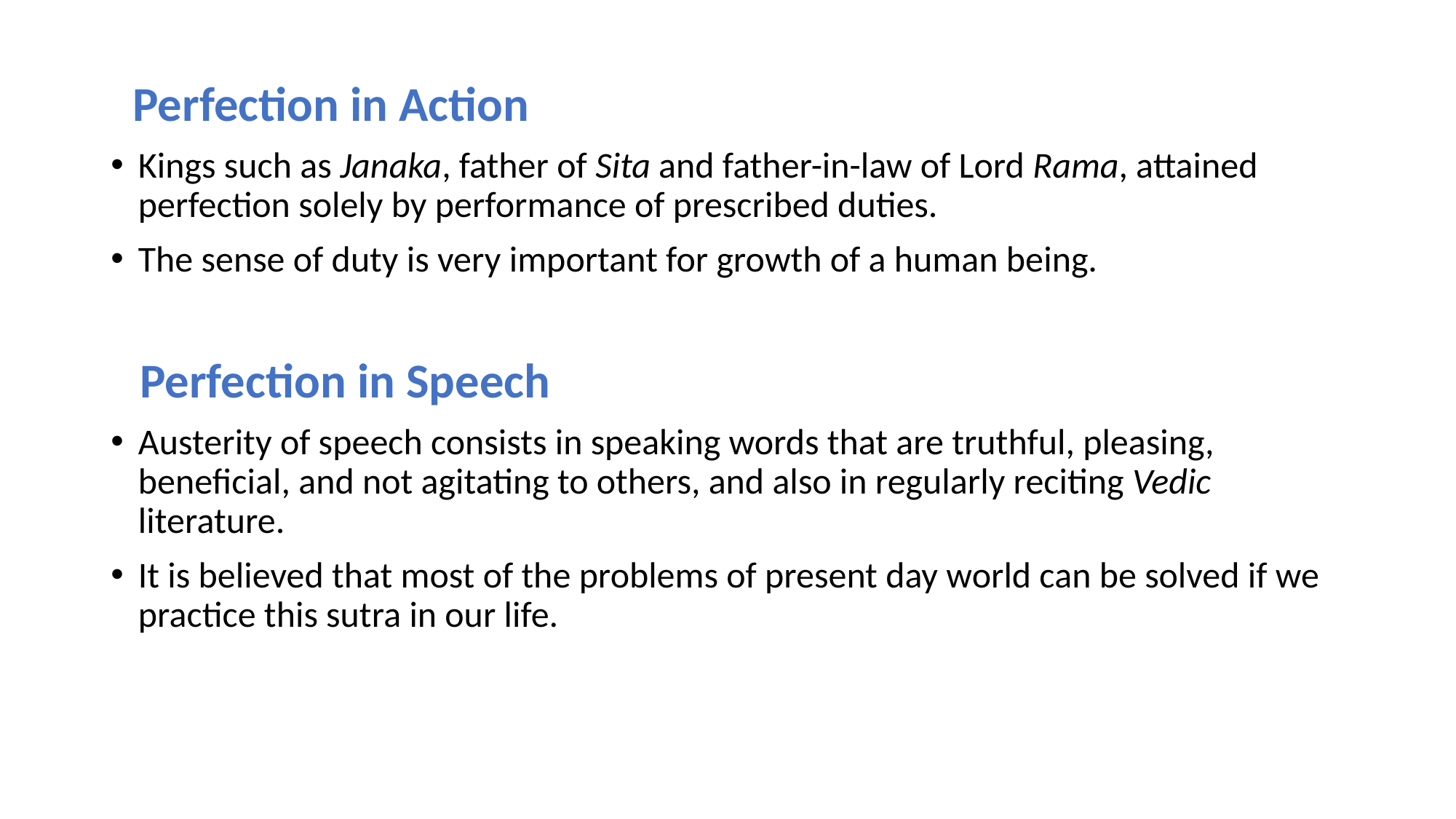

#
  Perfection in Action
Kings such as Janaka, father of Sita and father-in-law of Lord Rama, attained perfection solely by performance of prescribed duties.
The sense of duty is very important for growth of a human being.

   Perfection in Speech
Austerity of speech consists in speaking words that are truthful, pleasing, beneficial, and not agitating to others, and also in regularly reciting Vedic literature.
It is believed that most of the problems of present day world can be solved if we practice this sutra in our life.